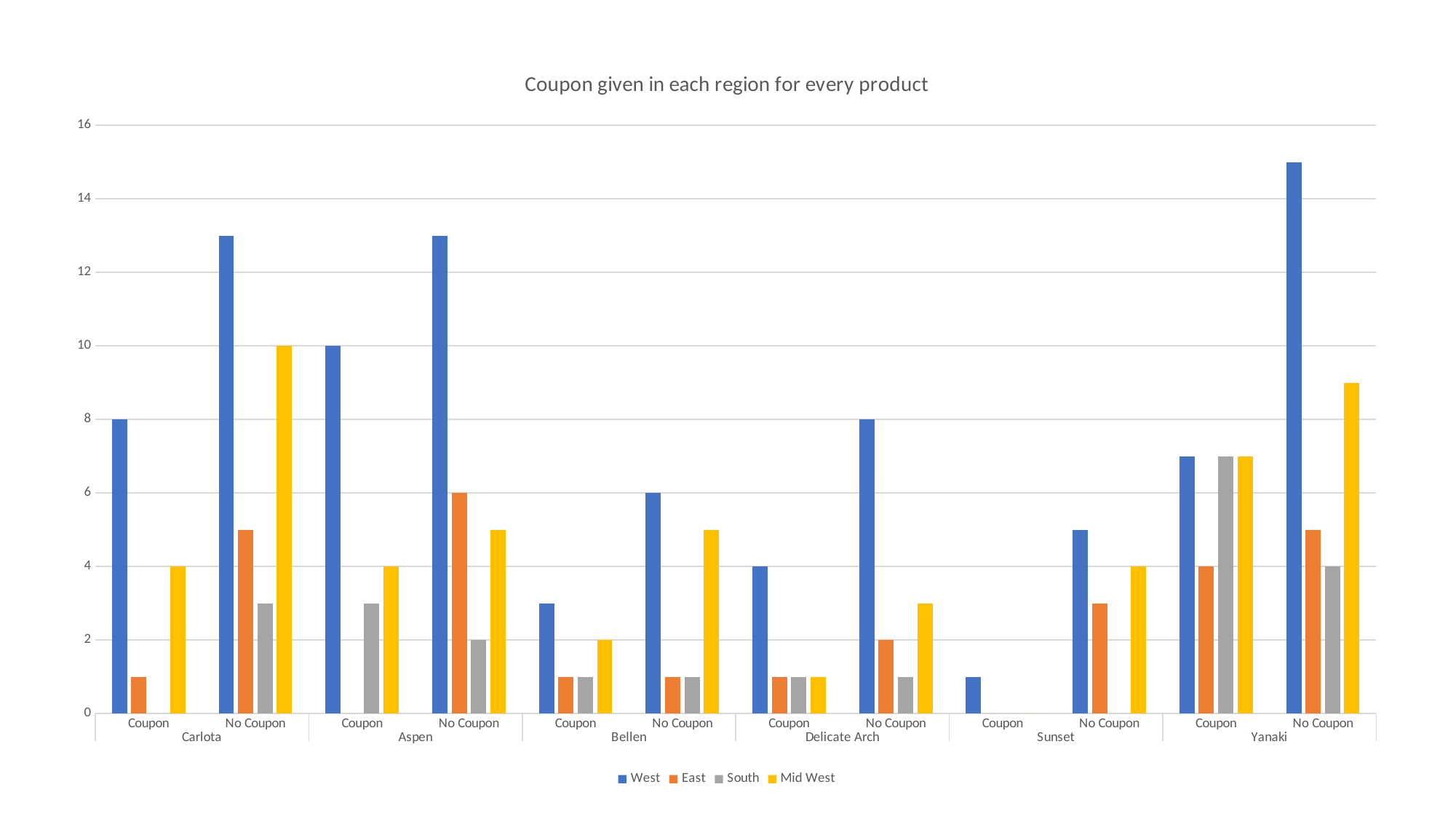

### Chart: Coupon given in each region for every product

| Category | West | East | South | Mid West |
|---|---|---|---|---|
| Coupon | 8.0 | 1.0 | 0.0 | 4.0 |
| No Coupon | 13.0 | 5.0 | 3.0 | 10.0 |
| Coupon | 10.0 | 0.0 | 3.0 | 4.0 |
| No Coupon | 13.0 | 6.0 | 2.0 | 5.0 |
| Coupon | 3.0 | 1.0 | 1.0 | 2.0 |
| No Coupon | 6.0 | 1.0 | 1.0 | 5.0 |
| Coupon | 4.0 | 1.0 | 1.0 | 1.0 |
| No Coupon | 8.0 | 2.0 | 1.0 | 3.0 |
| Coupon | 1.0 | 0.0 | 0.0 | 0.0 |
| No Coupon | 5.0 | 3.0 | 0.0 | 4.0 |
| Coupon | 7.0 | 4.0 | 7.0 | 7.0 |
| No Coupon | 15.0 | 5.0 | 4.0 | 9.0 |